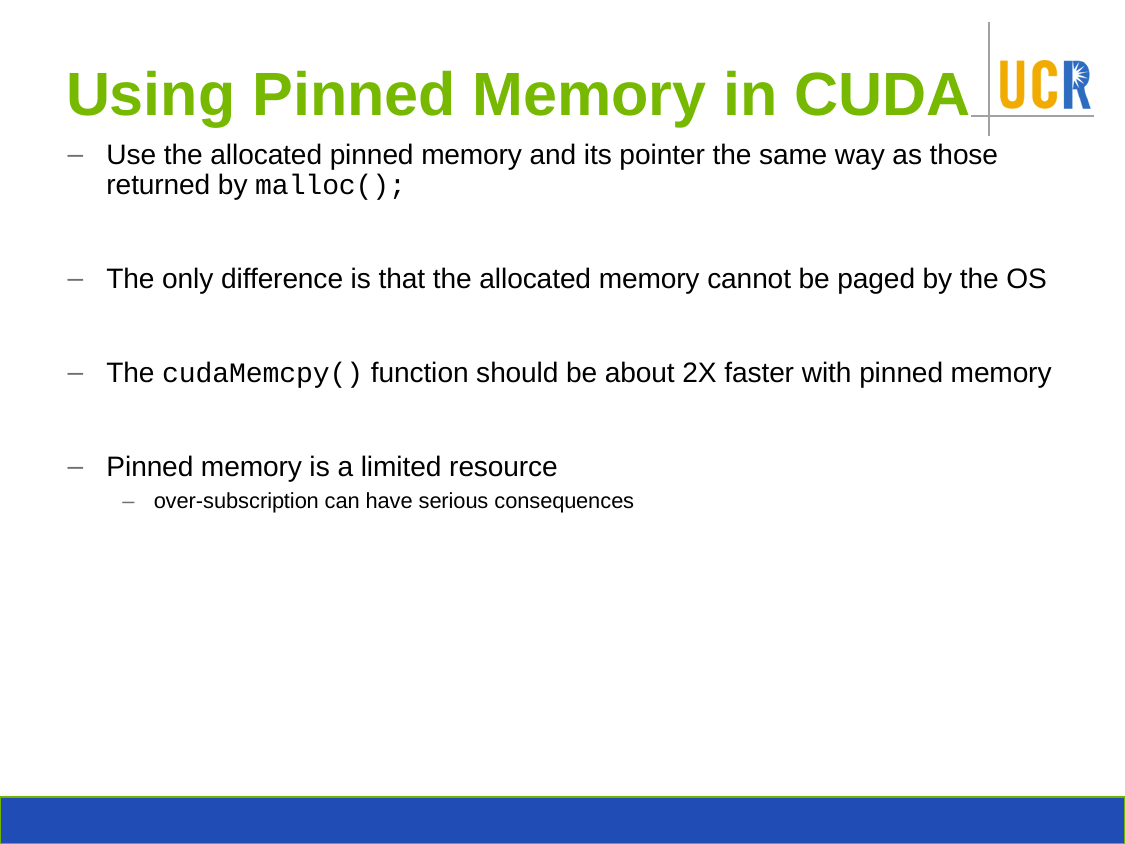

# Using Pinned Memory in CUDA
Use the allocated pinned memory and its pointer the same way as those returned by malloc();

The only difference is that the allocated memory cannot be paged by the OS

The cudaMemcpy() function should be about 2X faster with pinned memory

Pinned memory is a limited resource
over-subscription can have serious consequences